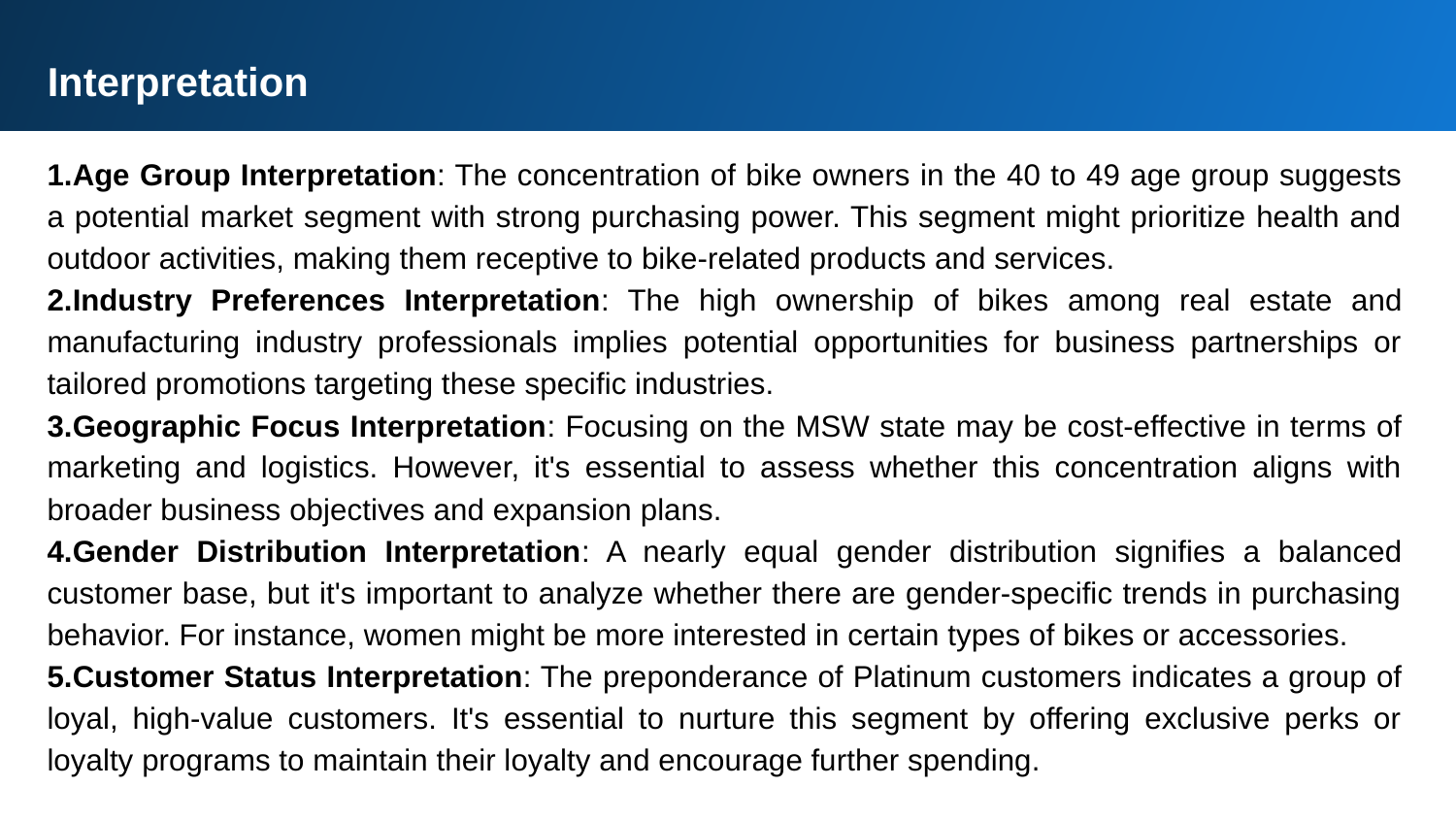

Interpretation
Age Group Interpretation: The concentration of bike owners in the 40 to 49 age group suggests a potential market segment with strong purchasing power. This segment might prioritize health and outdoor activities, making them receptive to bike-related products and services.
Industry Preferences Interpretation: The high ownership of bikes among real estate and manufacturing industry professionals implies potential opportunities for business partnerships or tailored promotions targeting these specific industries.
Geographic Focus Interpretation: Focusing on the MSW state may be cost-effective in terms of marketing and logistics. However, it's essential to assess whether this concentration aligns with broader business objectives and expansion plans.
Gender Distribution Interpretation: A nearly equal gender distribution signifies a balanced customer base, but it's important to analyze whether there are gender-specific trends in purchasing behavior. For instance, women might be more interested in certain types of bikes or accessories.
Customer Status Interpretation: The preponderance of Platinum customers indicates a group of loyal, high-value customers. It's essential to nurture this segment by offering exclusive perks or loyalty programs to maintain their loyalty and encourage further spending.